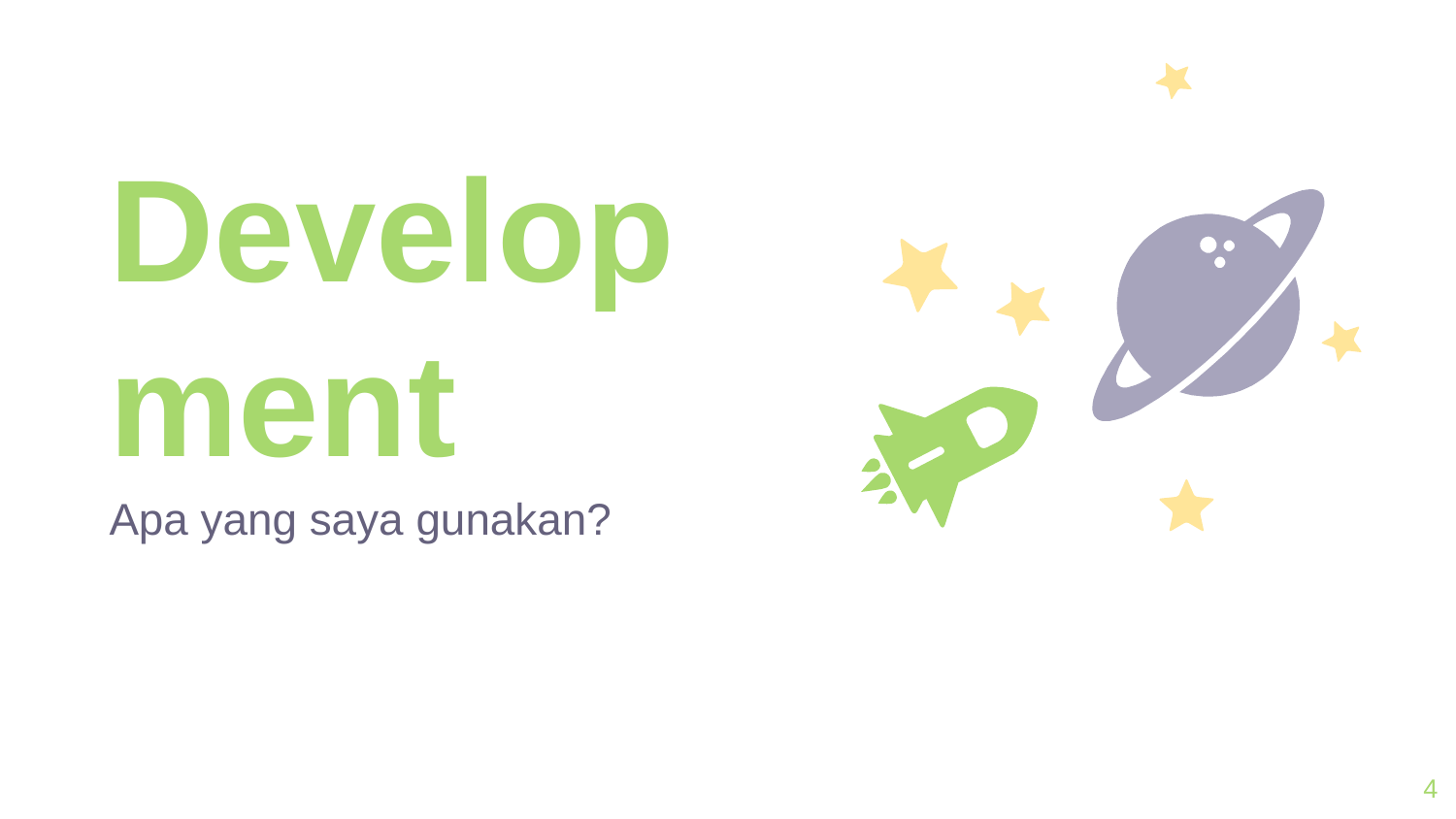

Develop
ment

Apa yang saya gunakan?
4